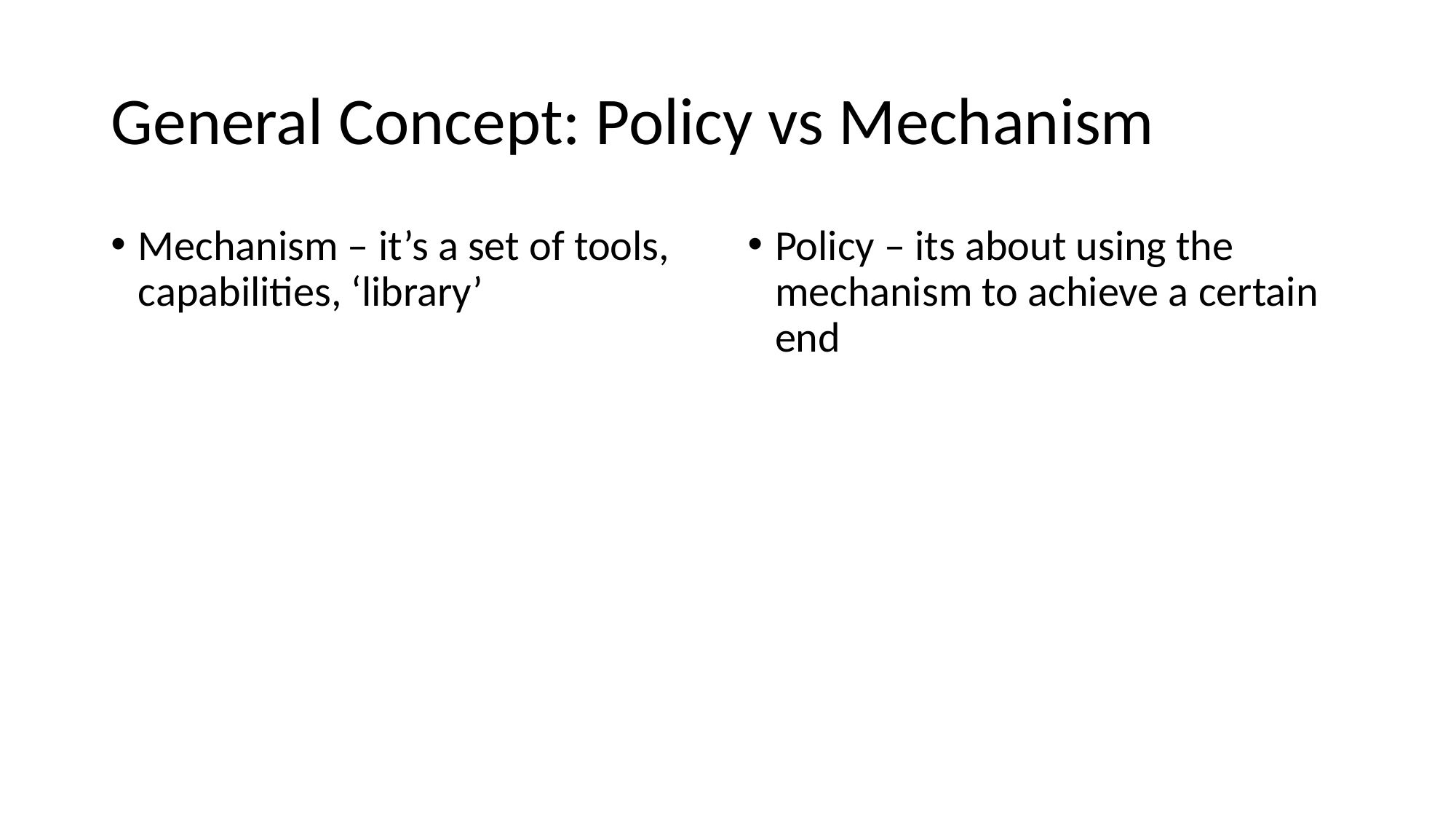

# General Concept: Policy vs Mechanism
Mechanism – it’s a set of tools, capabilities, ‘library’
Policy – its about using the mechanism to achieve a certain end